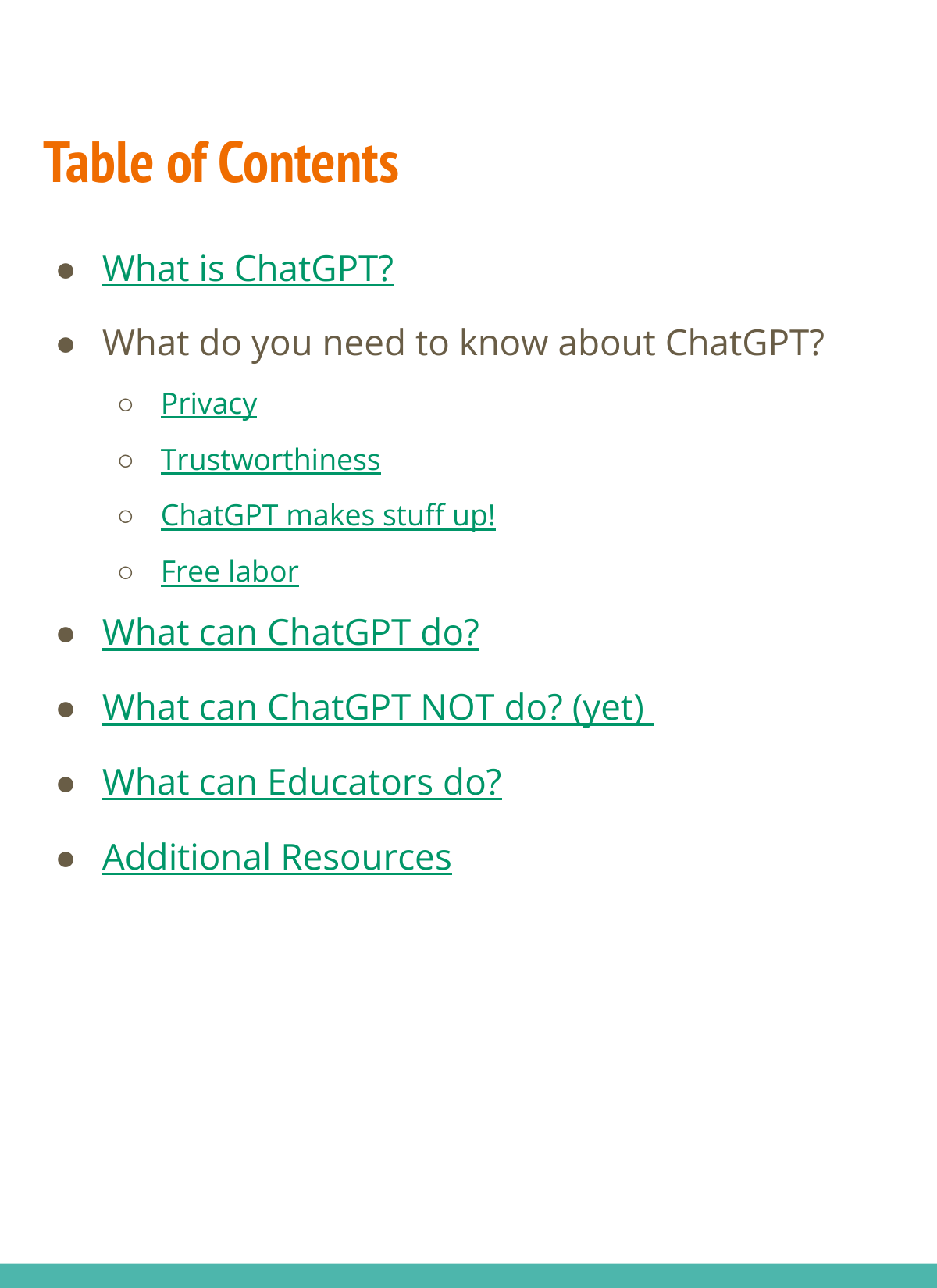

# Table of Contents
What is ChatGPT?
What do you need to know about ChatGPT?
Privacy
Trustworthiness
ChatGPT makes stuff up!
Free labor
What can ChatGPT do?
What can ChatGPT NOT do? (yet)
What can Educators do?
Additional Resources